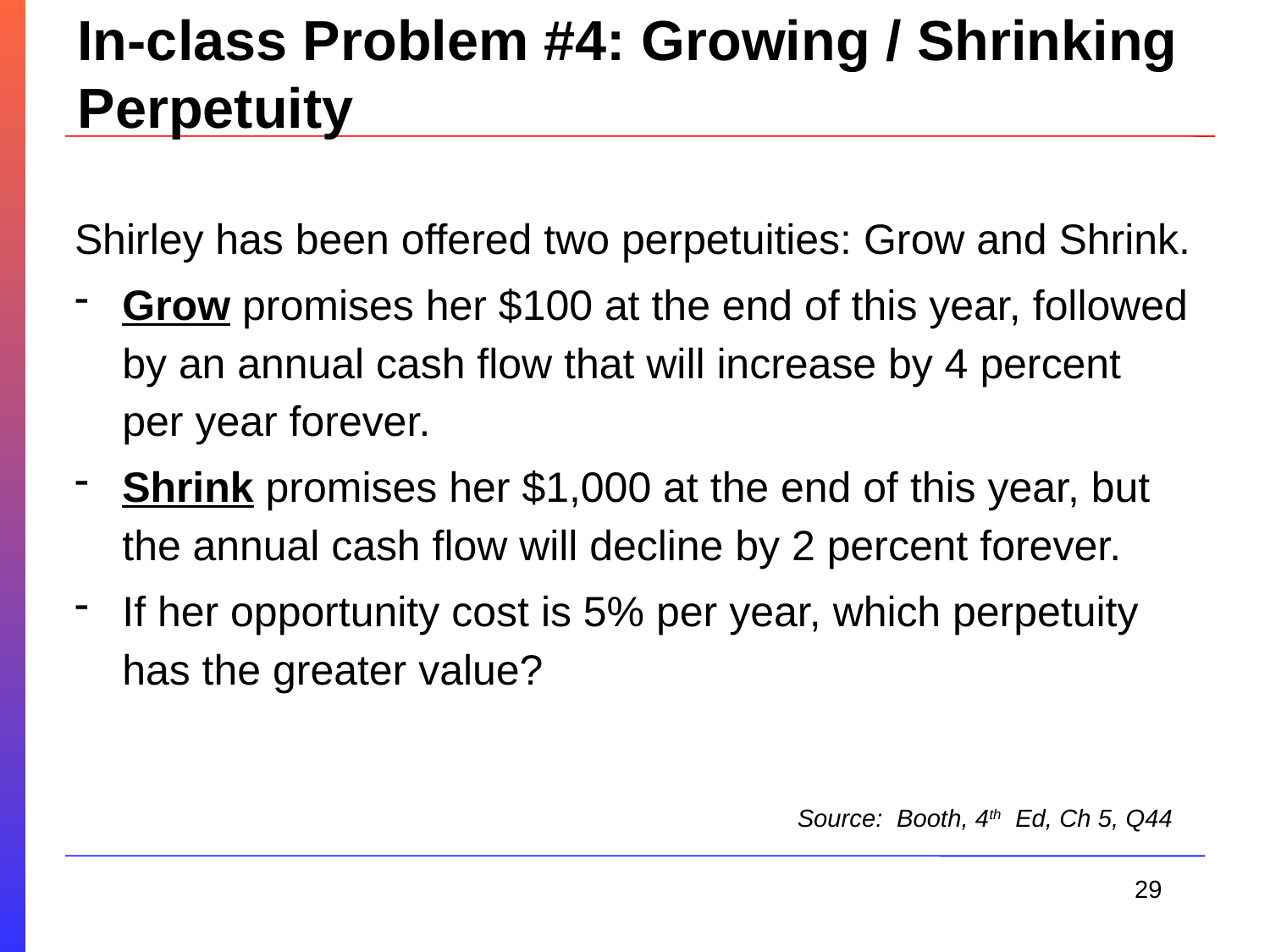

# In-class Problem #4: Growing / Shrinking Perpetuity
Shirley has been offered two perpetuities: Grow and Shrink.
Grow promises her $100 at the end of this year, followed by an annual cash flow that will increase by 4 percent per year forever.
Shrink promises her $1,000 at the end of this year, but the annual cash flow will decline by 2 percent forever.
If her opportunity cost is 5% per year, which perpetuity has the greater value?
Source:  Booth, 4th  Ed, Ch 5, Q44
29